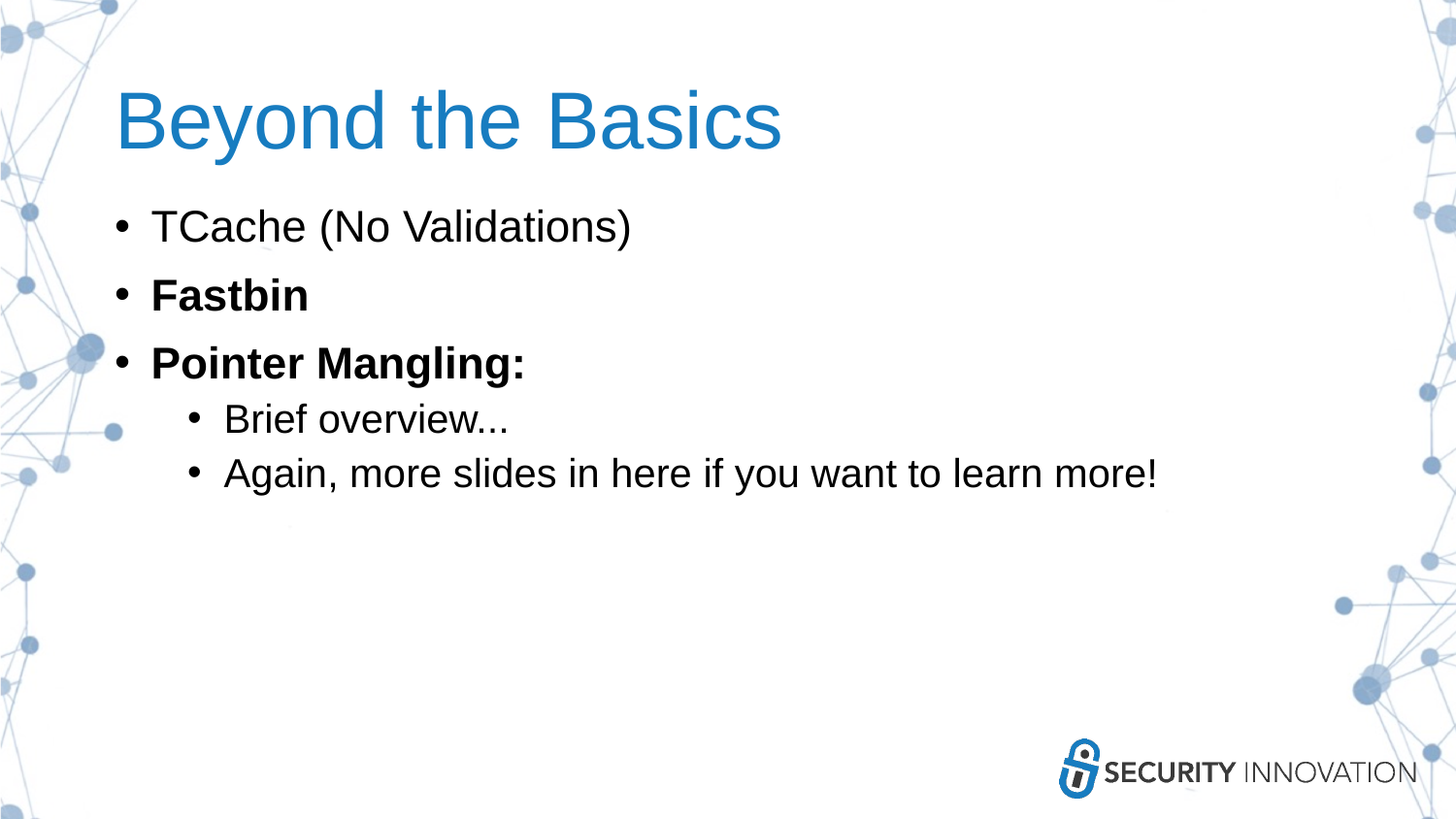

# Beyond the Basics
TCache (No Validations)
Fastbin
Pointer Mangling:
Brief overview...
Again, more slides in here if you want to learn more!